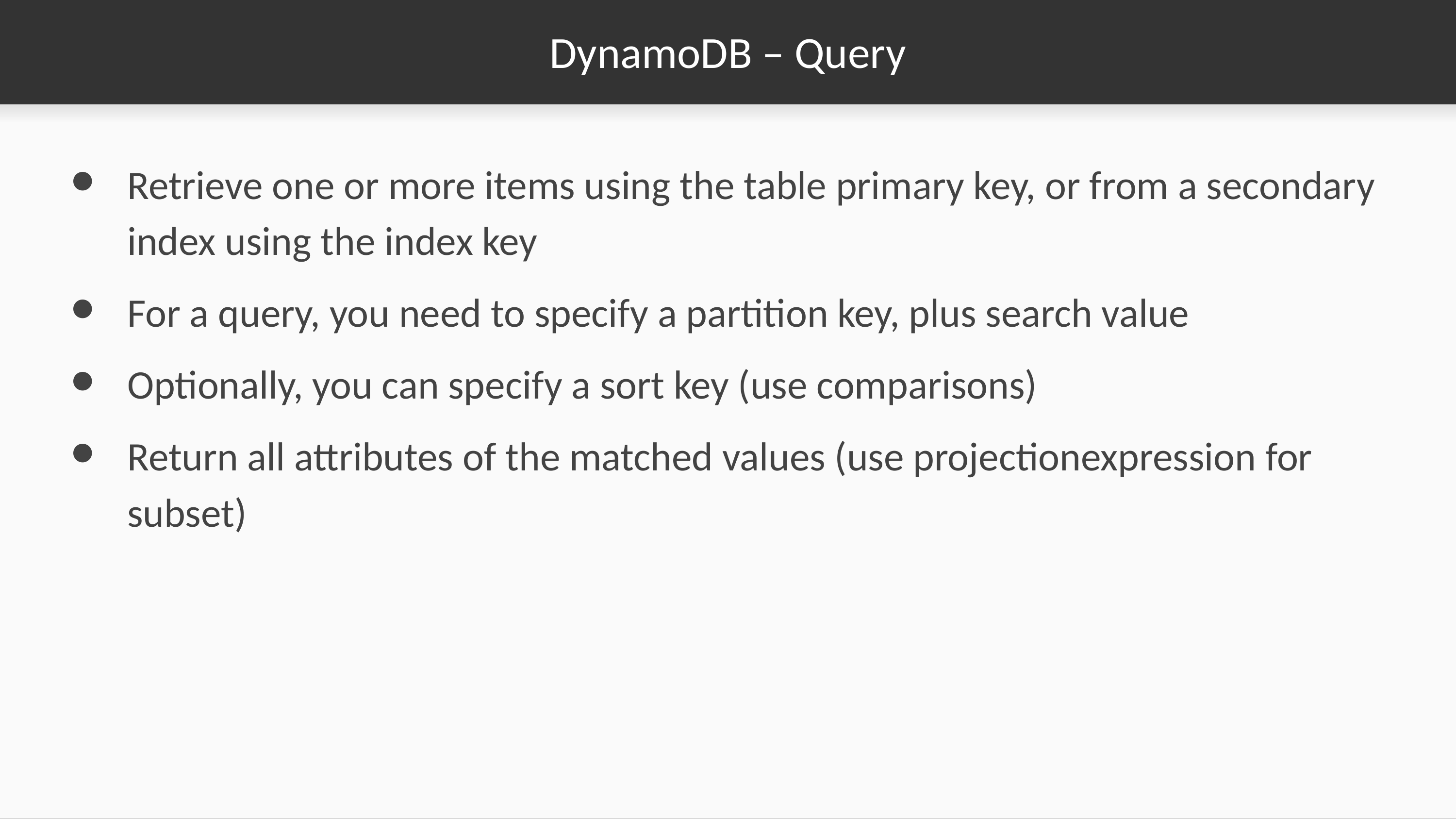

# DynamoDB – Query
Retrieve one or more items using the table primary key, or from a secondary index using the index key
For a query, you need to specify a partition key, plus search value
Optionally, you can specify a sort key (use comparisons)
Return all attributes of the matched values (use projectionexpression for subset)